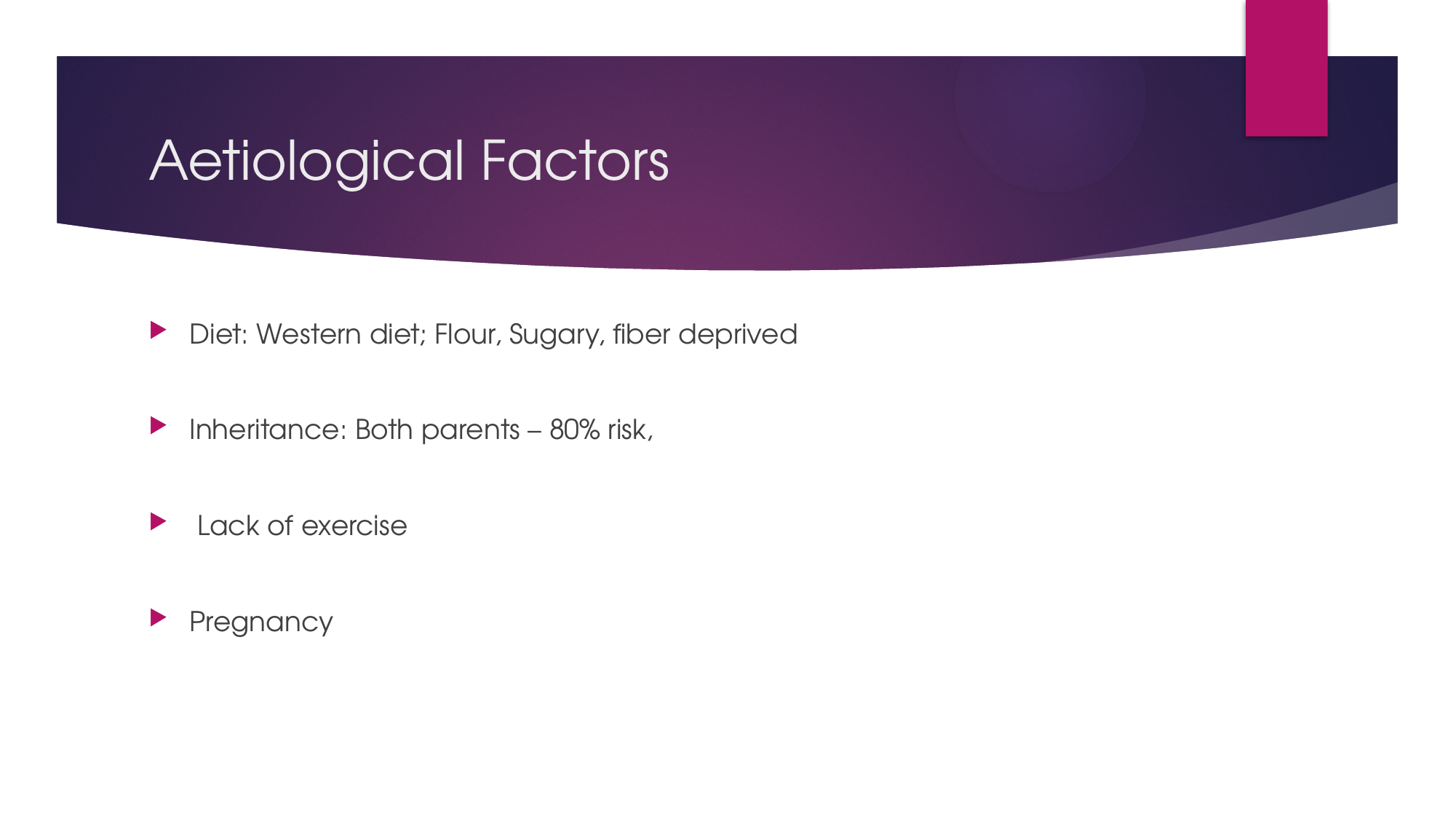

# Aetiological Factors
Diet: Western diet; Flour, Sugary, fiber deprived

Inheritance: Both parents – 80% risk,

 Lack of exercise

Pregnancy